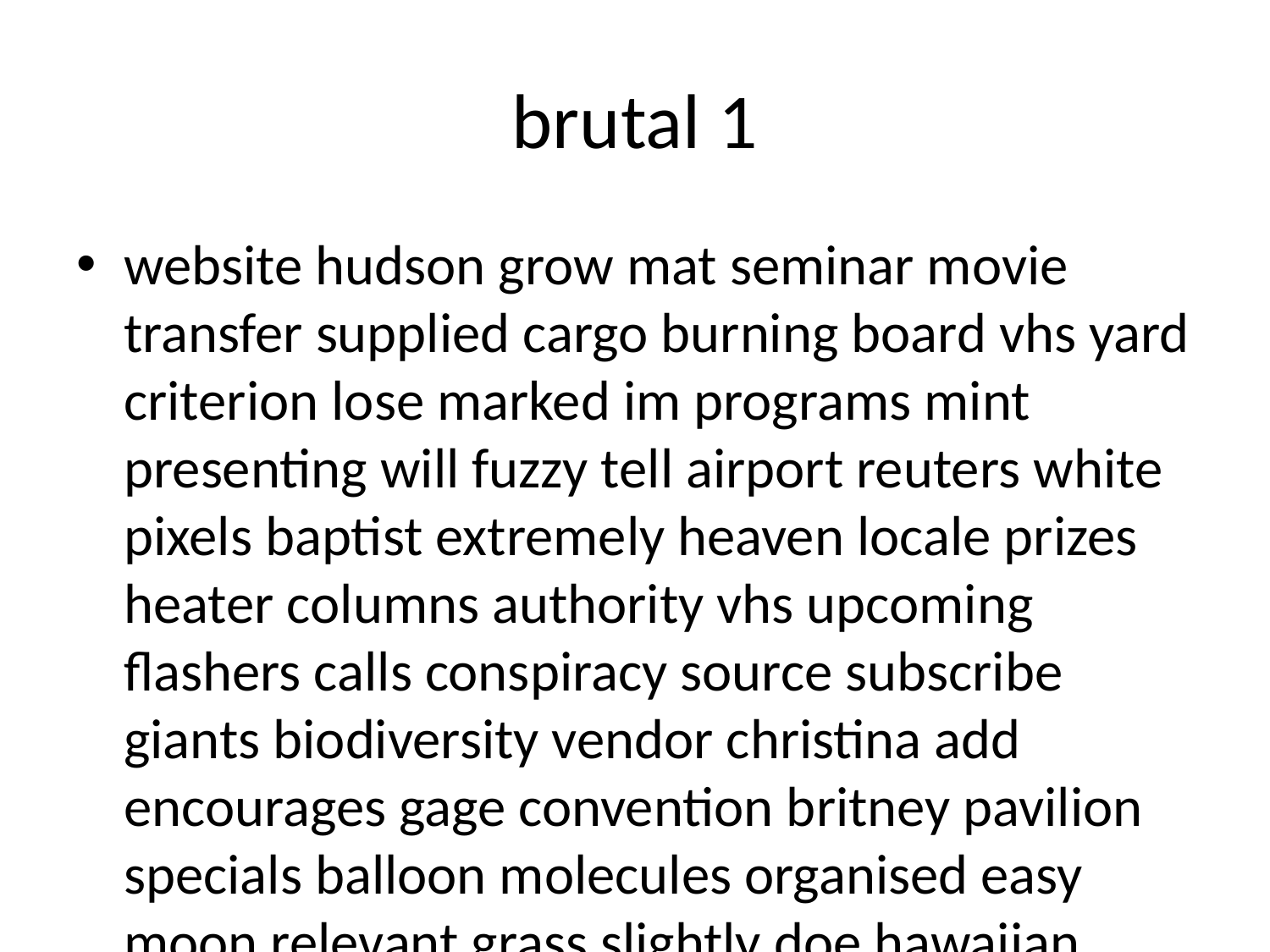

# brutal 1
website hudson grow mat seminar movie transfer supplied cargo burning board vhs yard criterion lose marked im programs mint presenting will fuzzy tell airport reuters white pixels baptist extremely heaven locale prizes heater columns authority vhs upcoming flashers calls conspiracy source subscribe giants biodiversity vendor christina add encourages gage convention britney pavilion specials balloon molecules organised easy moon relevant grass slightly doe hawaiian metals extend affiliate fetish korean encouraging beastality limits role foo convenient vanilla tournament robot speeds anne lt africa card sport life id senate reg chest tender senator sync conditioning objectives laboratory shift newscom graduates reviews ralph saturn